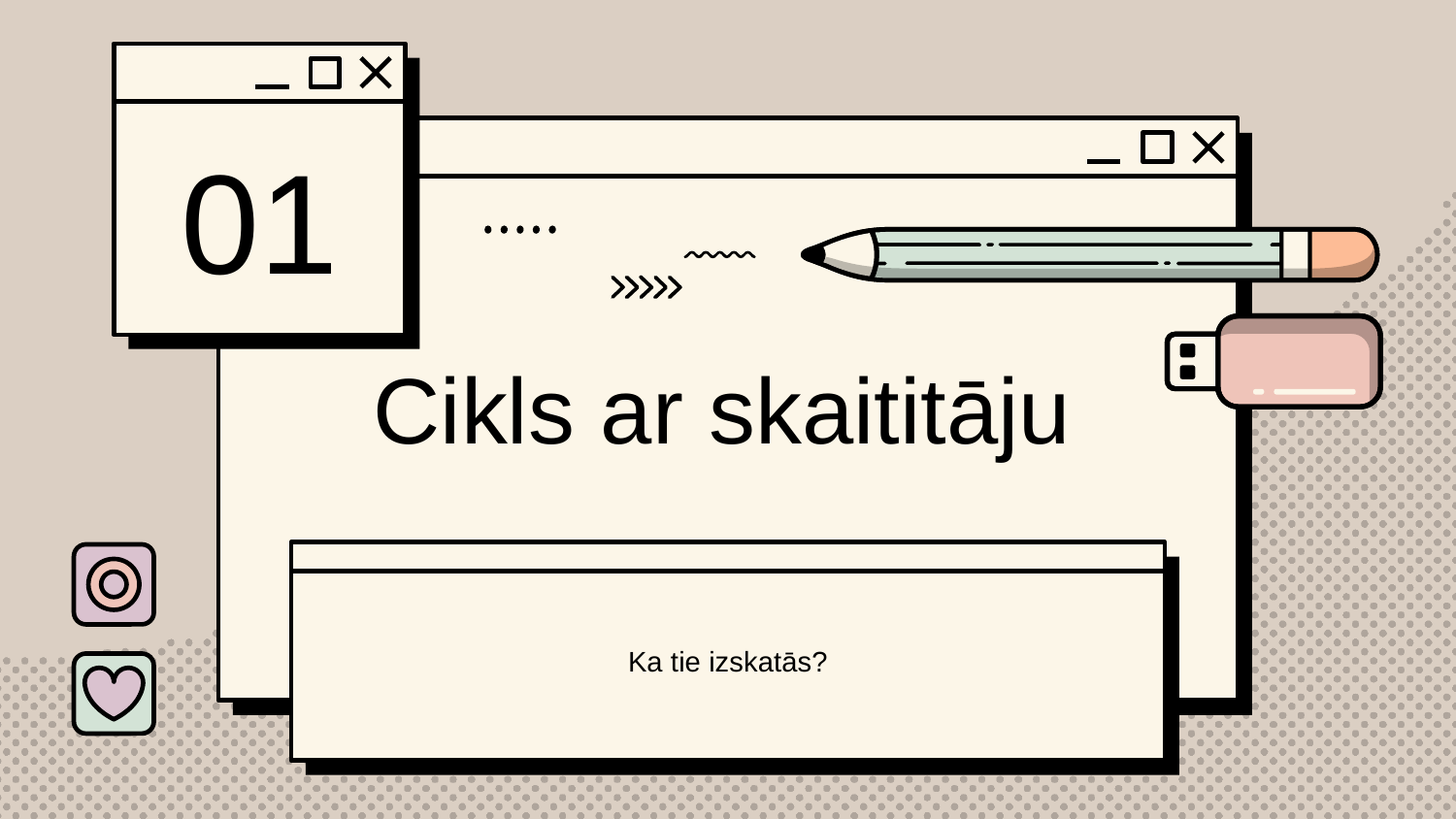

01

# Cikls ar skaititāju

Ka tie izskatās?